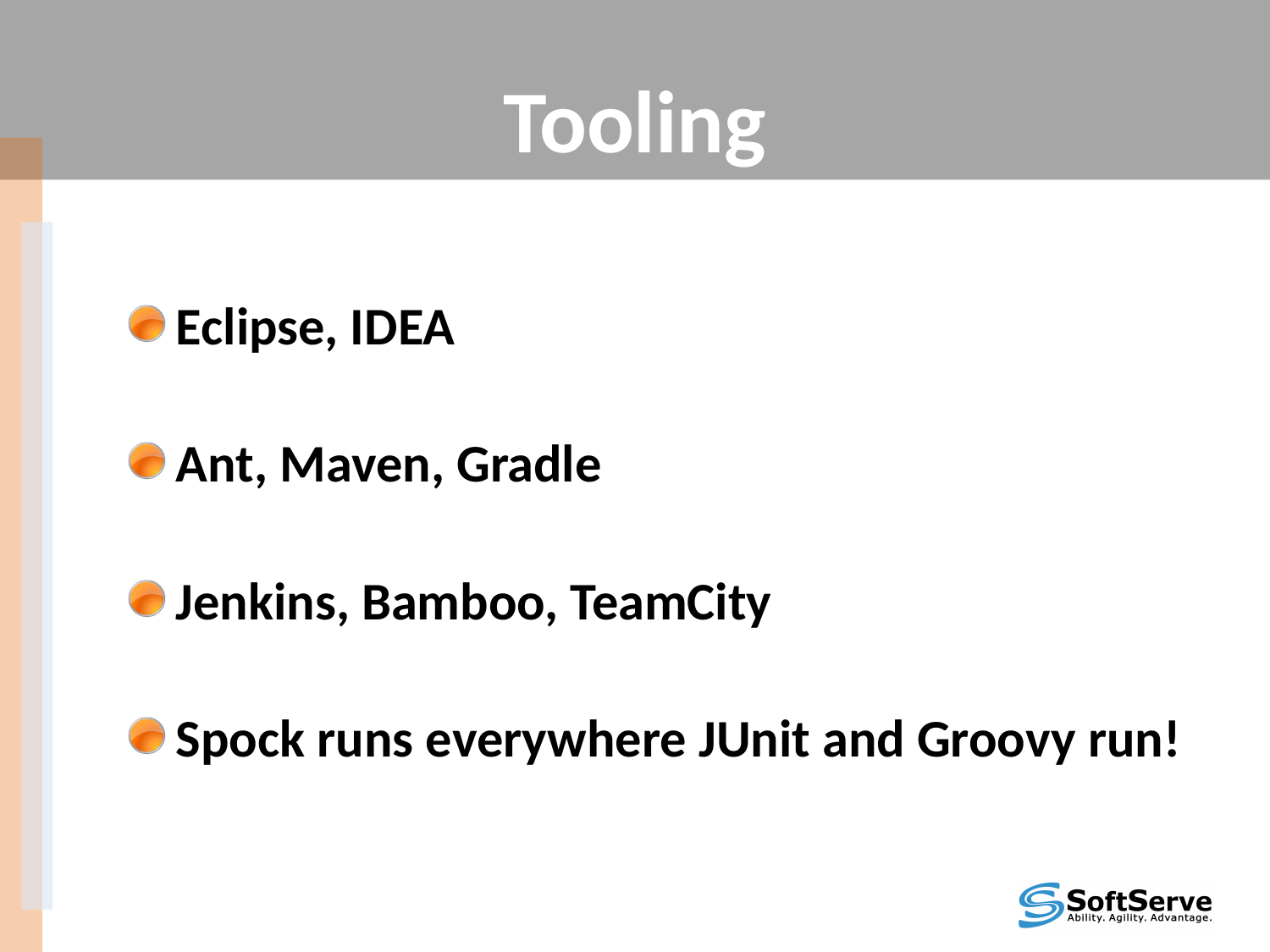

# Tooling
Eclipse, IDEA
Ant, Maven, Gradle
Jenkins, Bamboo, TeamCity
Spock runs everywhere JUnit and Groovy run!